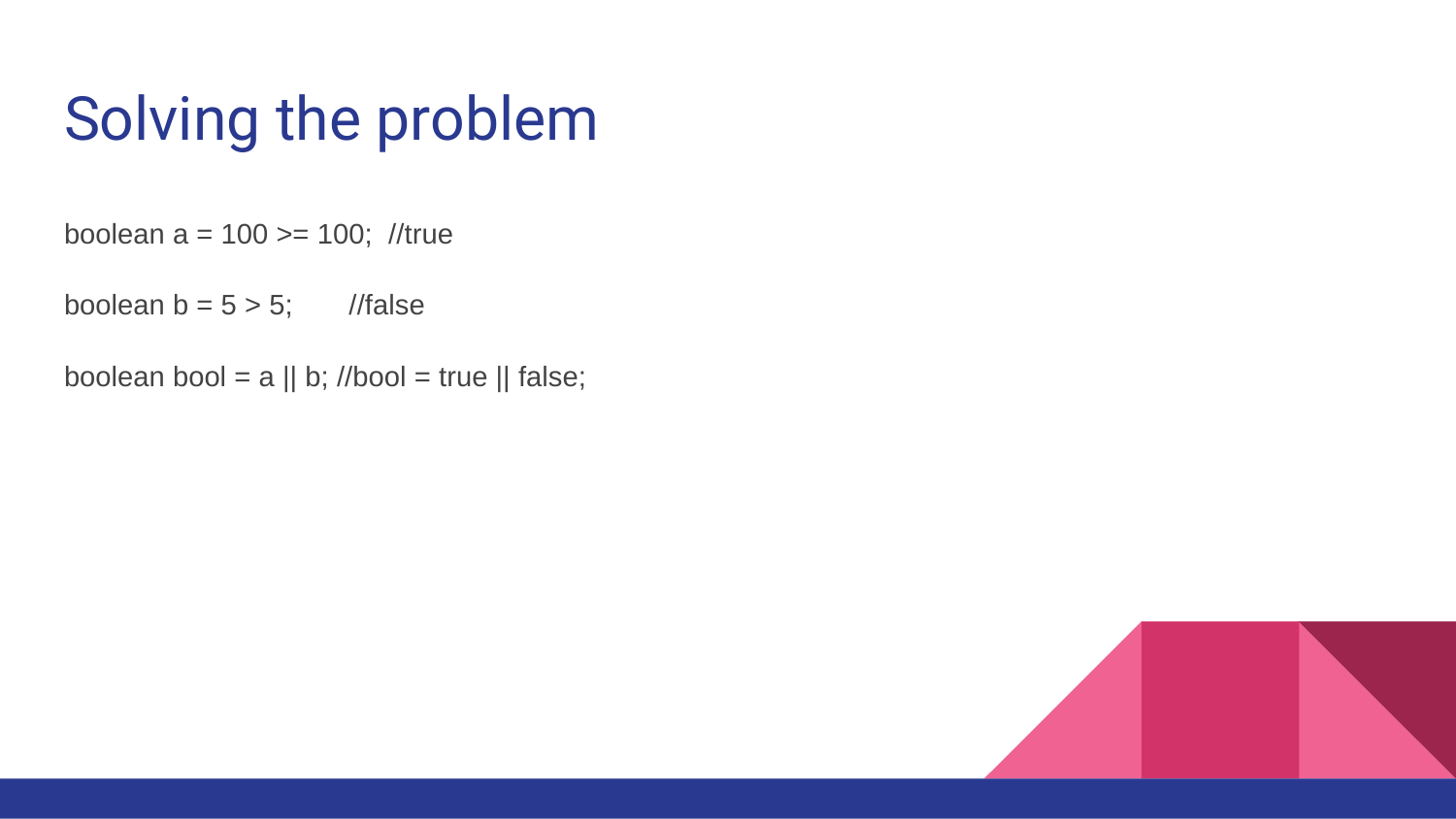

# Solving the problem
boolean a = 100 >= 100;  //true
boolean b = 5 > 5;       //false
boolean bool = a || b; //bool = true || false;